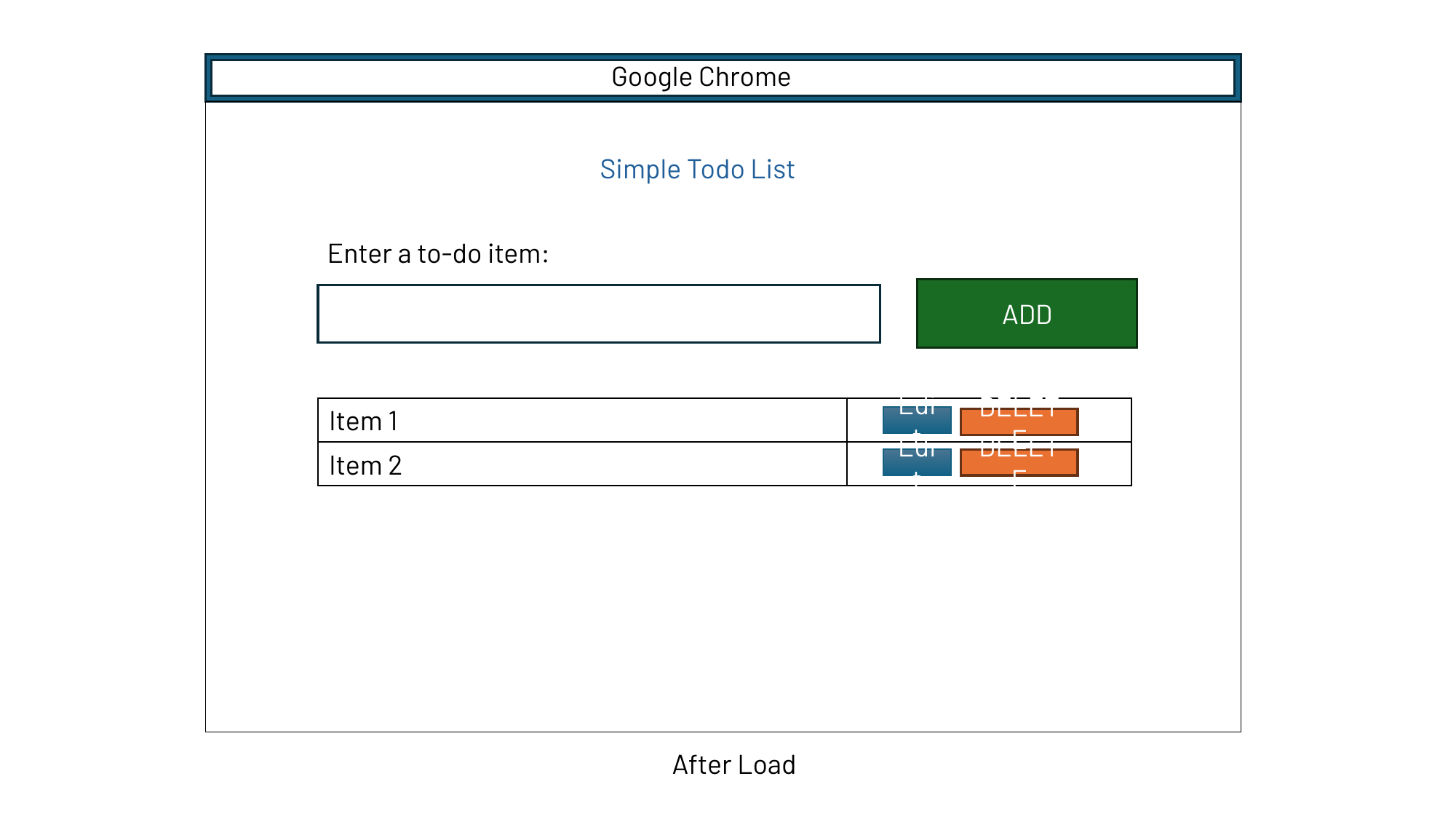

Google Chrome

Simple Todo List
Enter a to-do item:
ADD

| Item 1 |  |
| --- | --- |
| Item 2 |  |
Edit
DELETE
Edit
DELETE
After Load